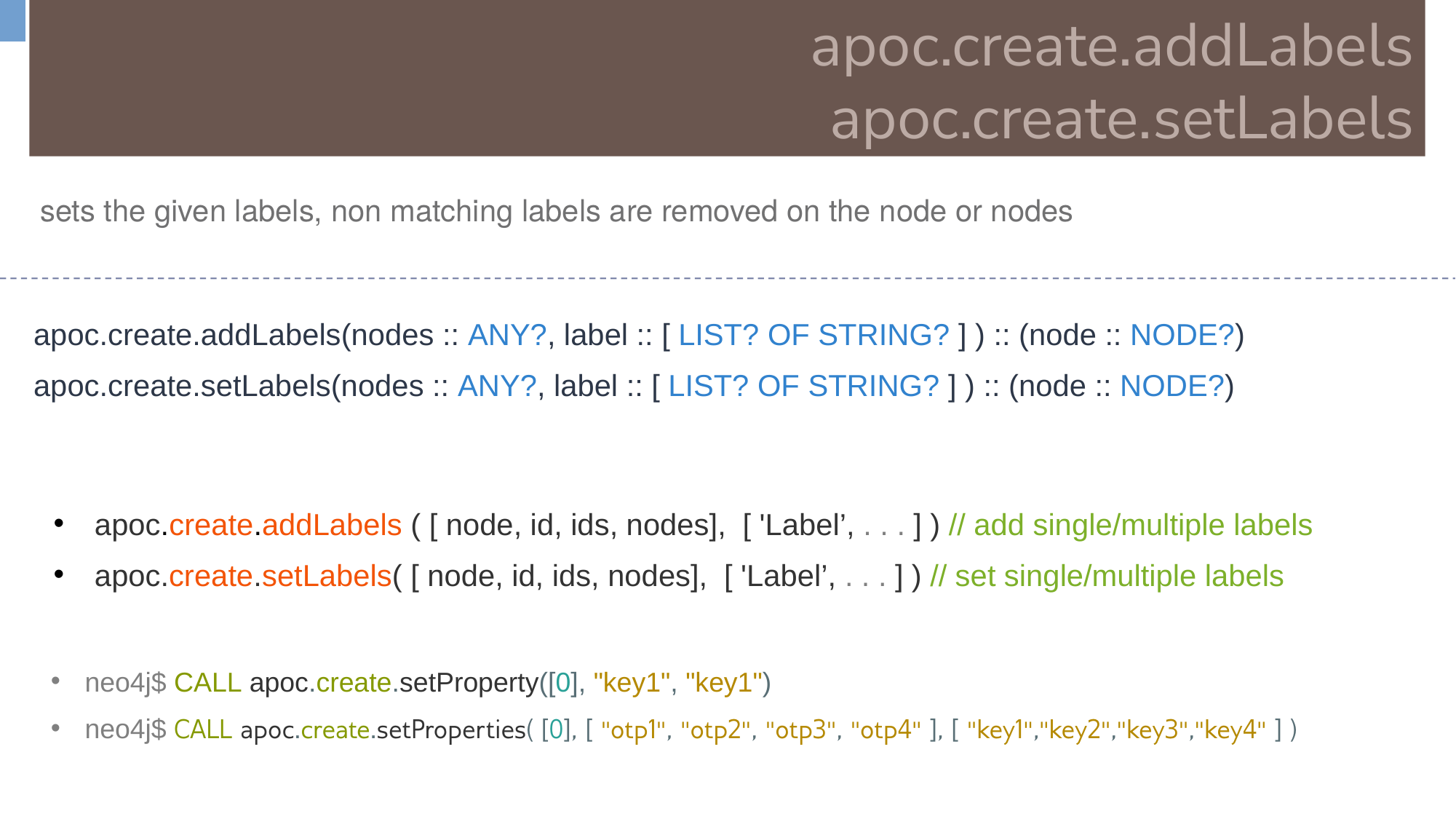

apoc.create.addLabels
apoc.create.setLabels
sets the given labels, non matching labels are removed on the node or nodes

apoc.create.addLabels(nodes :: ANY?, label :: [ LIST? OF STRING? ] ) :: (node :: NODE?)

apoc.create.setLabels(nodes :: ANY?, label :: [ LIST? OF STRING? ] ) :: (node :: NODE?)
apoc.create.addLabels ( [ node, id, ids, nodes],  [ 'Label’, . . . ] ) // add single/multiple labels

apoc.create.setLabels( [ node, id, ids, nodes],  [ 'Label’, . . . ] ) // set single/multiple labels
neo4j$ CALL apoc.create.setProperty([0], "key1", "key1")

neo4j$ CALL apoc.create.setProperties( [0], [ "otp1", "otp2", "otp3", "otp4" ], [ "key1","key2","key3","key4" ] )